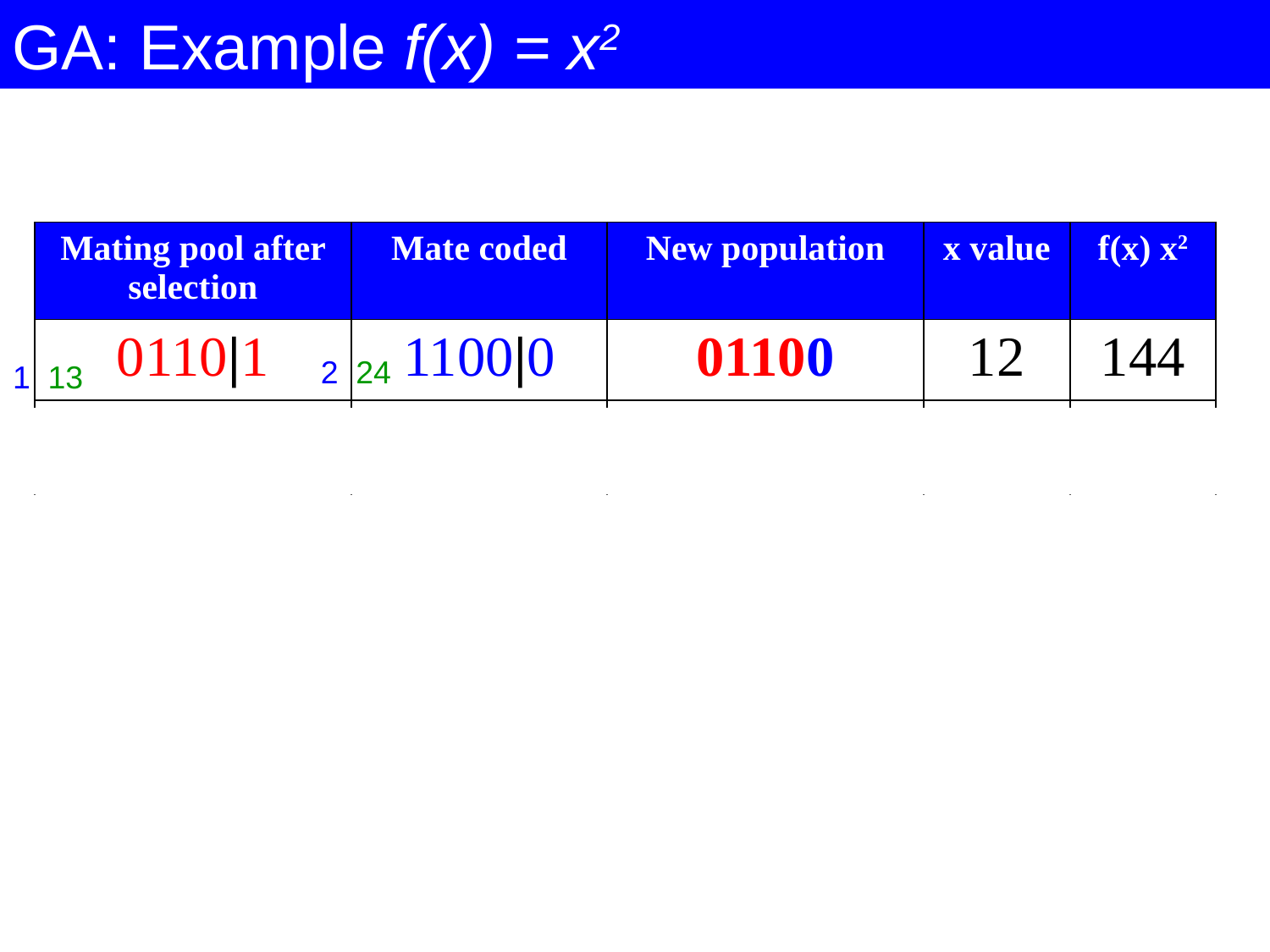

GA: Example f(x) = x2
| Mating pool after selection | Mate coded | New population | x value | f(x) x2 |
| --- | --- | --- | --- | --- |
| 0110|1 | 1100|0 | 01100 | 12 | 144 |
| 1100|0 | 0110|1 | 11001 | 25 | 625 |
| 11|000 | 10|011 | 11011 | 27 | 729 |
| 10|011 | 01|000 | 10000 | 16 | 256 |
2  24

1  13

4  19

3  08
1  13

2  24

2  24

4  19